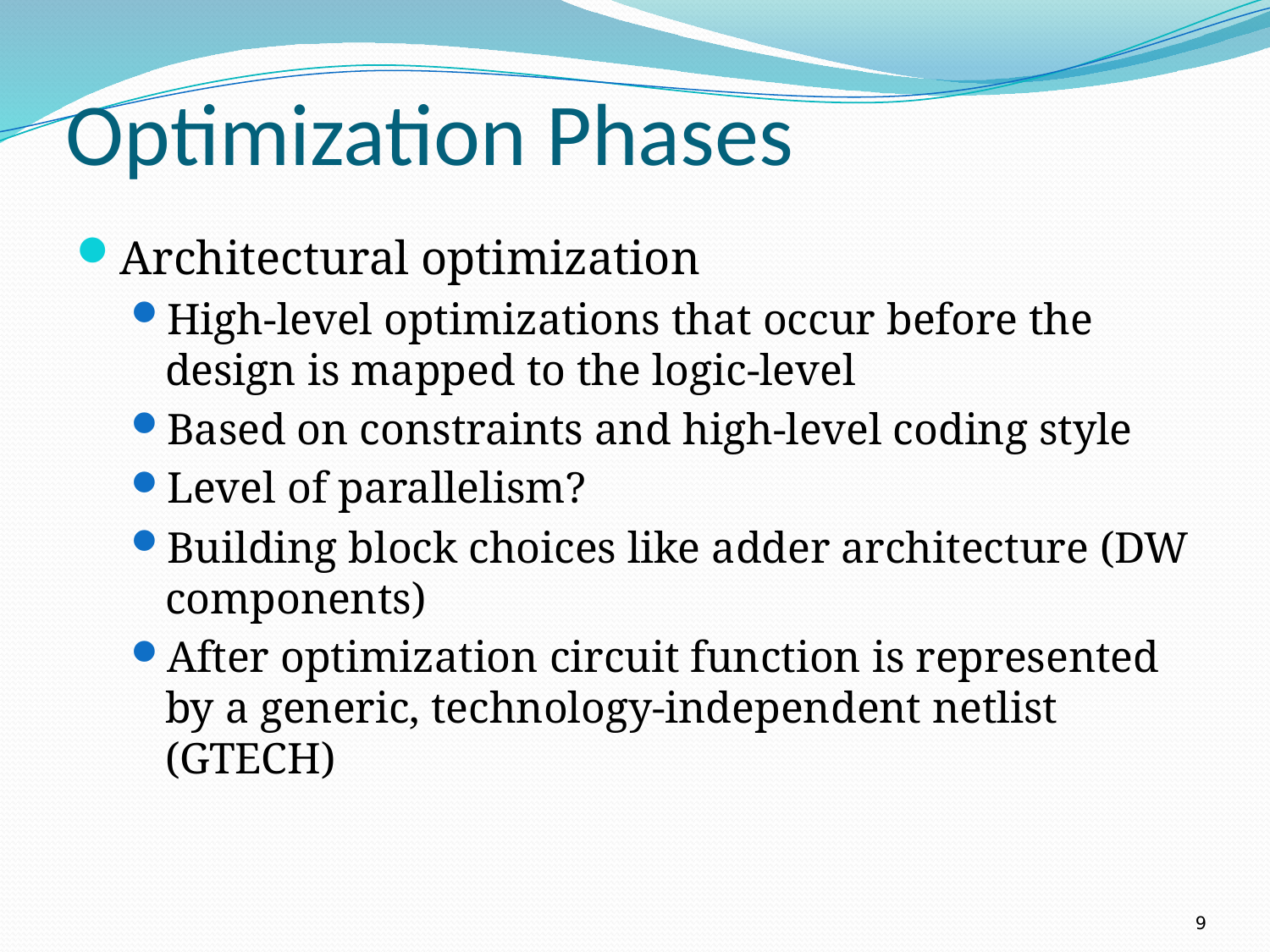

# Optimization Phases
Architectural optimization
High-level optimizations that occur before the design is mapped to the logic-level
Based on constraints and high-level coding style
Level of parallelism?
Building block choices like adder architecture (DW components)
After optimization circuit function is represented by a generic, technology-independent netlist (GTECH)
9